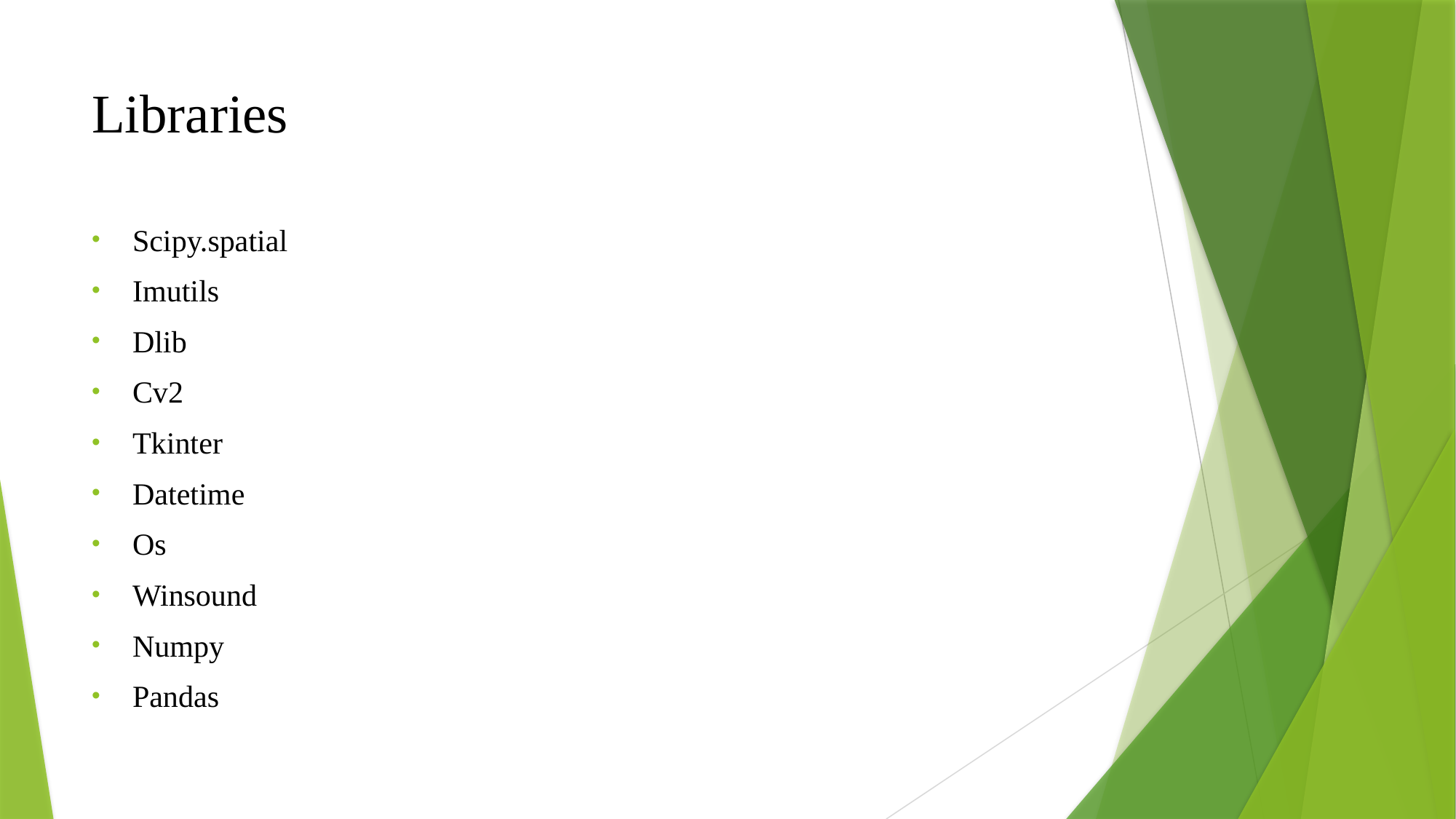

# Libraries
Scipy.spatial
Imutils
Dlib
Cv2
Tkinter
Datetime
Os
Winsound
Numpy
Pandas